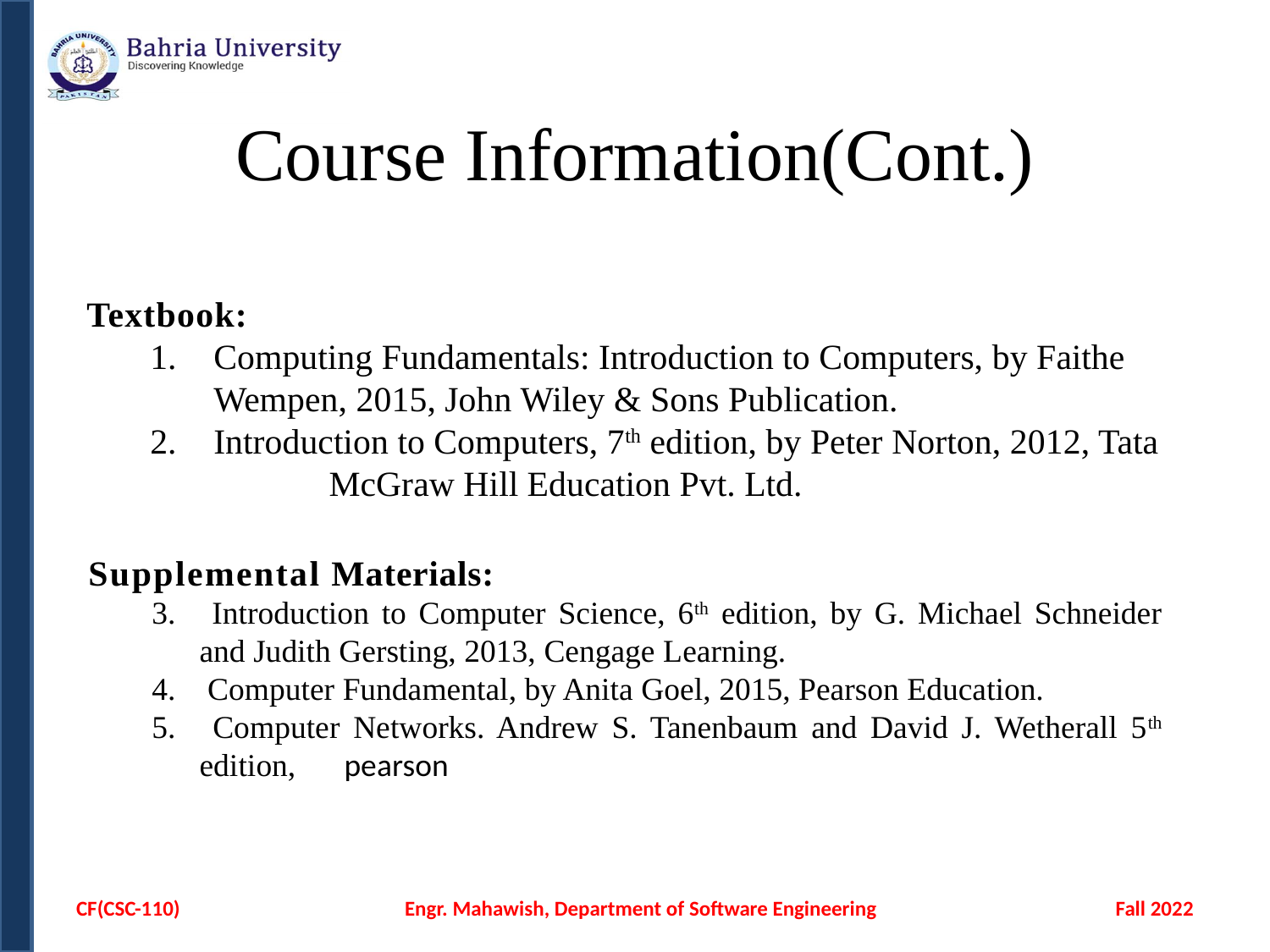

# Course Information(Cont.)
Textbook:
Computing Fundamentals: Introduction to Computers, by Faithe Wempen, 2015, John Wiley & Sons Publication.
Introduction to Computers, 7th edition, by Peter Norton, 2012, Tata              McGraw Hill Education Pvt. Ltd.
Supplemental Materials:
 Introduction to Computer Science, 6th edition, by G. Michael Schneider and Judith Gersting, 2013, Cengage Learning.
 Computer Fundamental, by Anita Goel, 2015, Pearson Education.
 Computer Networks. Andrew S. Tanenbaum and David J. Wetherall 5th edition,      pearson

CF(CSC-110)
Engr. Mahawish, Department of Software Engineering

Fall 2022